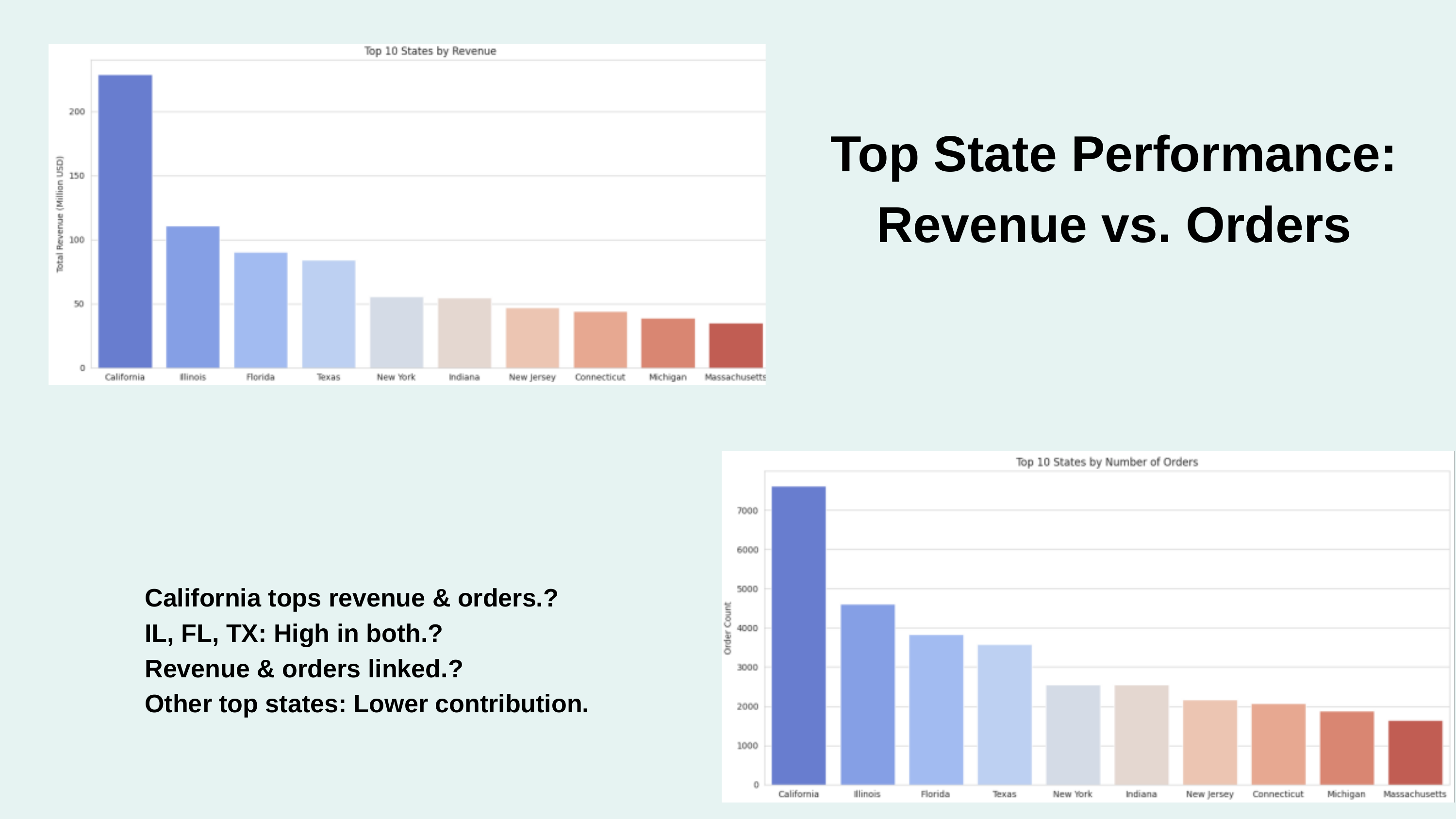

Top State Performance: Revenue vs. Orders

California tops revenue & orders.?
IL, FL, TX: High in both.?
Revenue & orders linked.?
Other top states: Lower contribution.